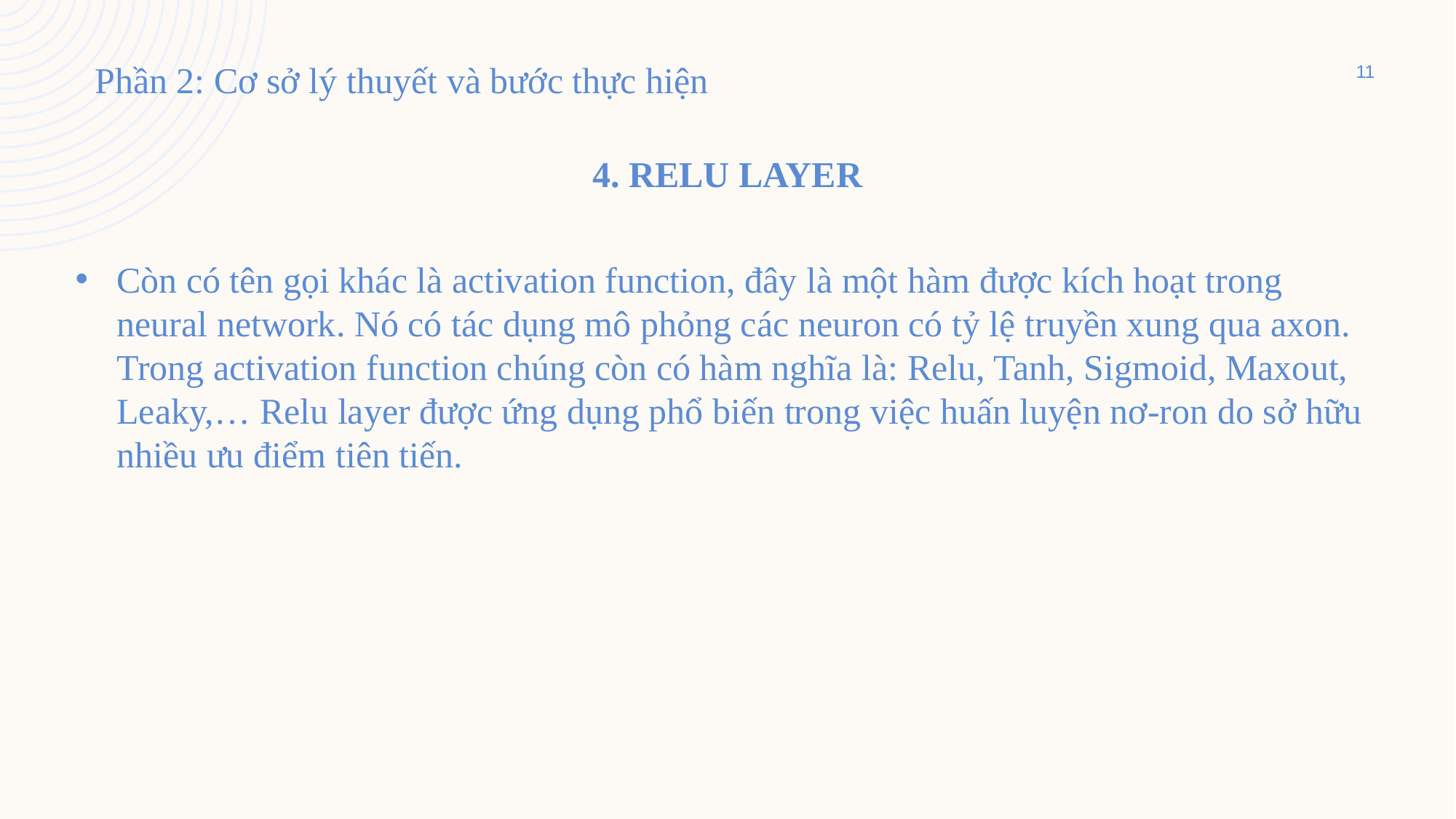

Phần 2: Cơ sở lý thuyết và bước thực hiện
11
# 4. Relu layer
Còn có tên gọi khác là activation function, đây là một hàm được kích hoạt trong neural network. Nó có tác dụng mô phỏng các neuron có tỷ lệ truyền xung qua axon. Trong activation function chúng còn có hàm nghĩa là: Relu, Tanh, Sigmoid, Maxout, Leaky,… Relu layer được ứng dụng phổ biến trong việc huấn luyện nơ-ron do sở hữu nhiều ưu điểm tiên tiến.